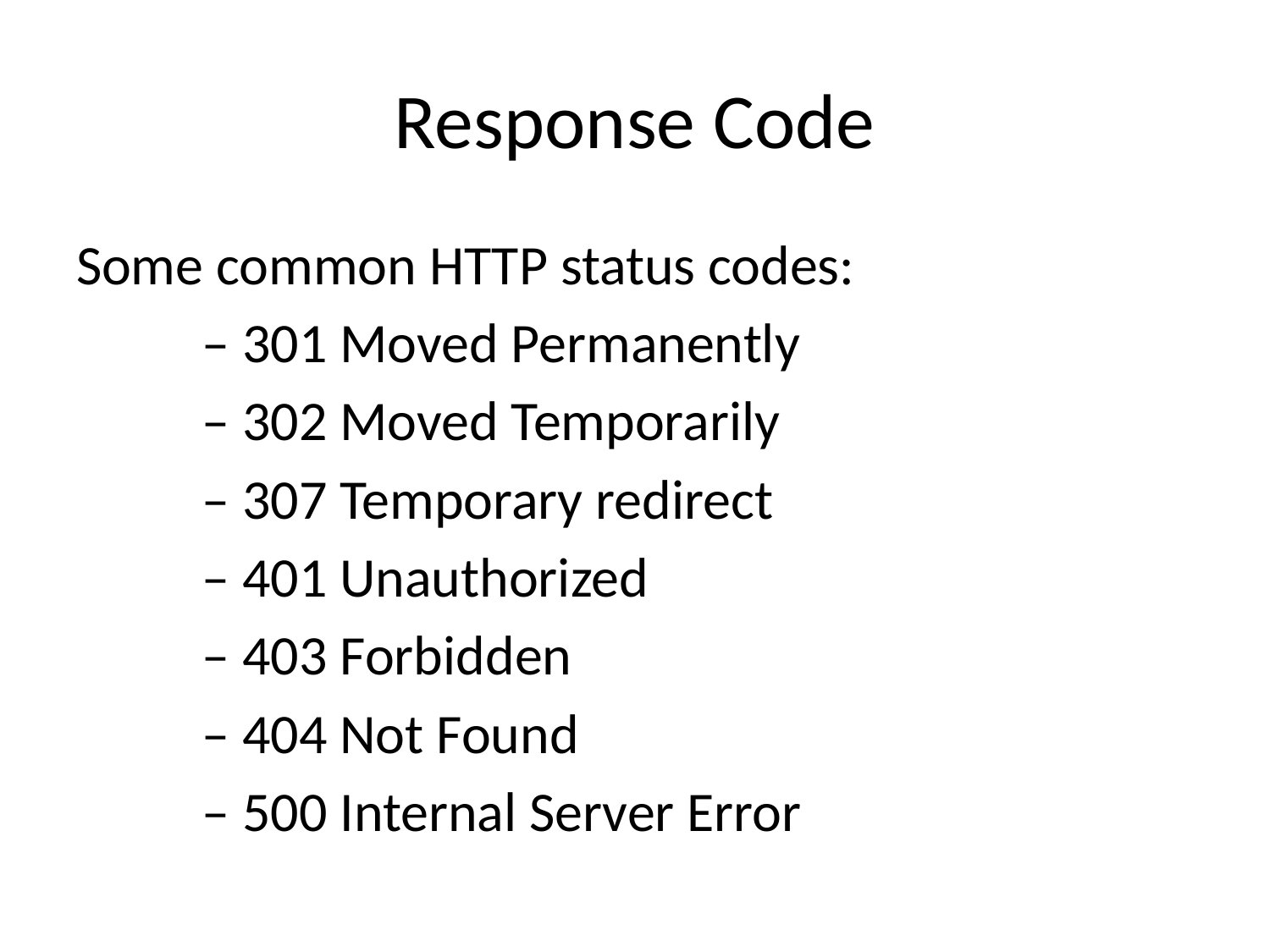

# Response Code
Some common HTTP status codes:
	– 301 Moved Permanently
	– 302 Moved Temporarily
	– 307 Temporary redirect
	– 401 Unauthorized
	– 403 Forbidden
	– 404 Not Found
	– 500 Internal Server Error